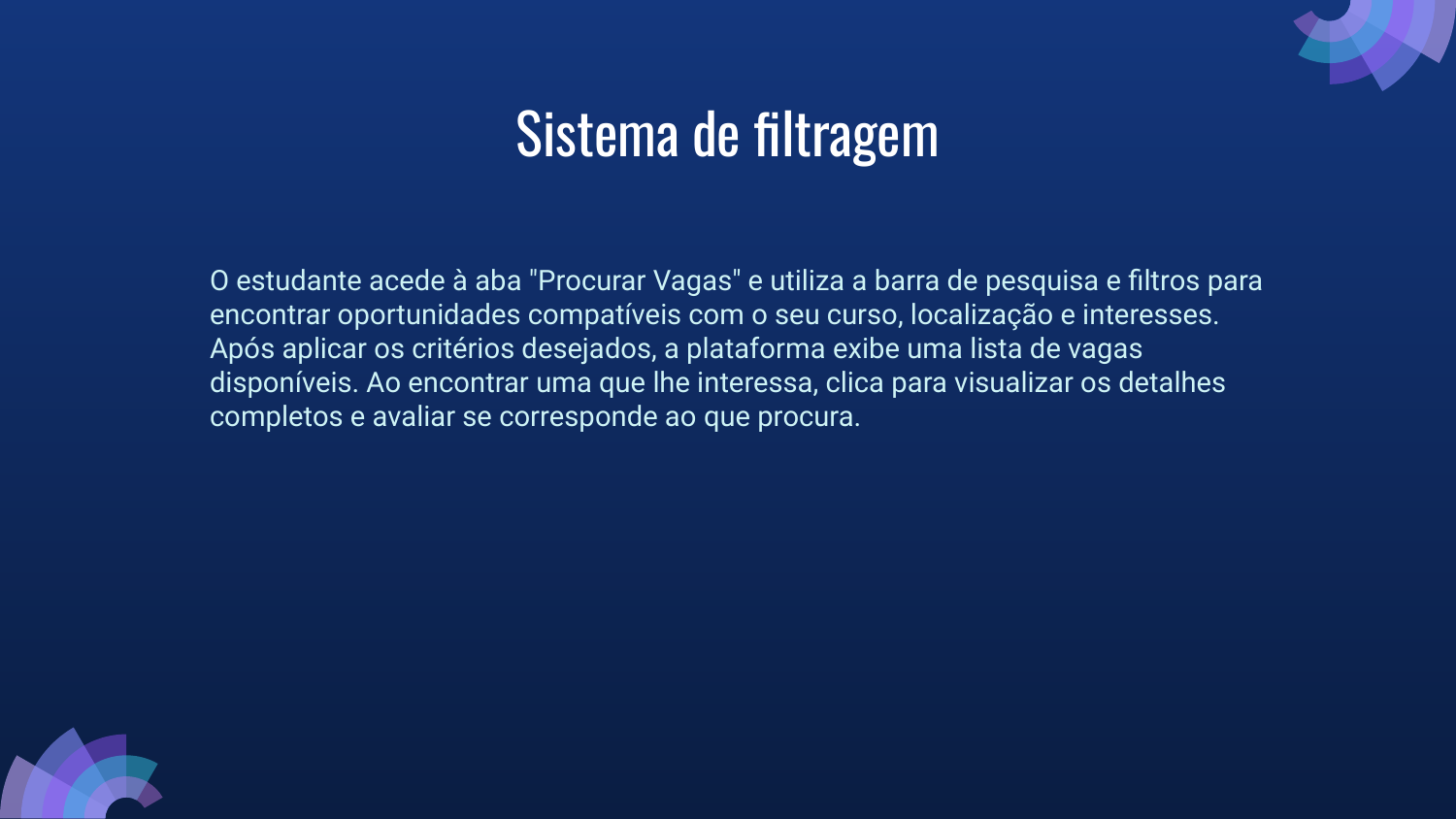

# Sistema de filtragem
O estudante acede à aba "Procurar Vagas" e utiliza a barra de pesquisa e filtros para encontrar oportunidades compatíveis com o seu curso, localização e interesses.
Após aplicar os critérios desejados, a plataforma exibe uma lista de vagas disponíveis. Ao encontrar uma que lhe interessa, clica para visualizar os detalhes completos e avaliar se corresponde ao que procura.